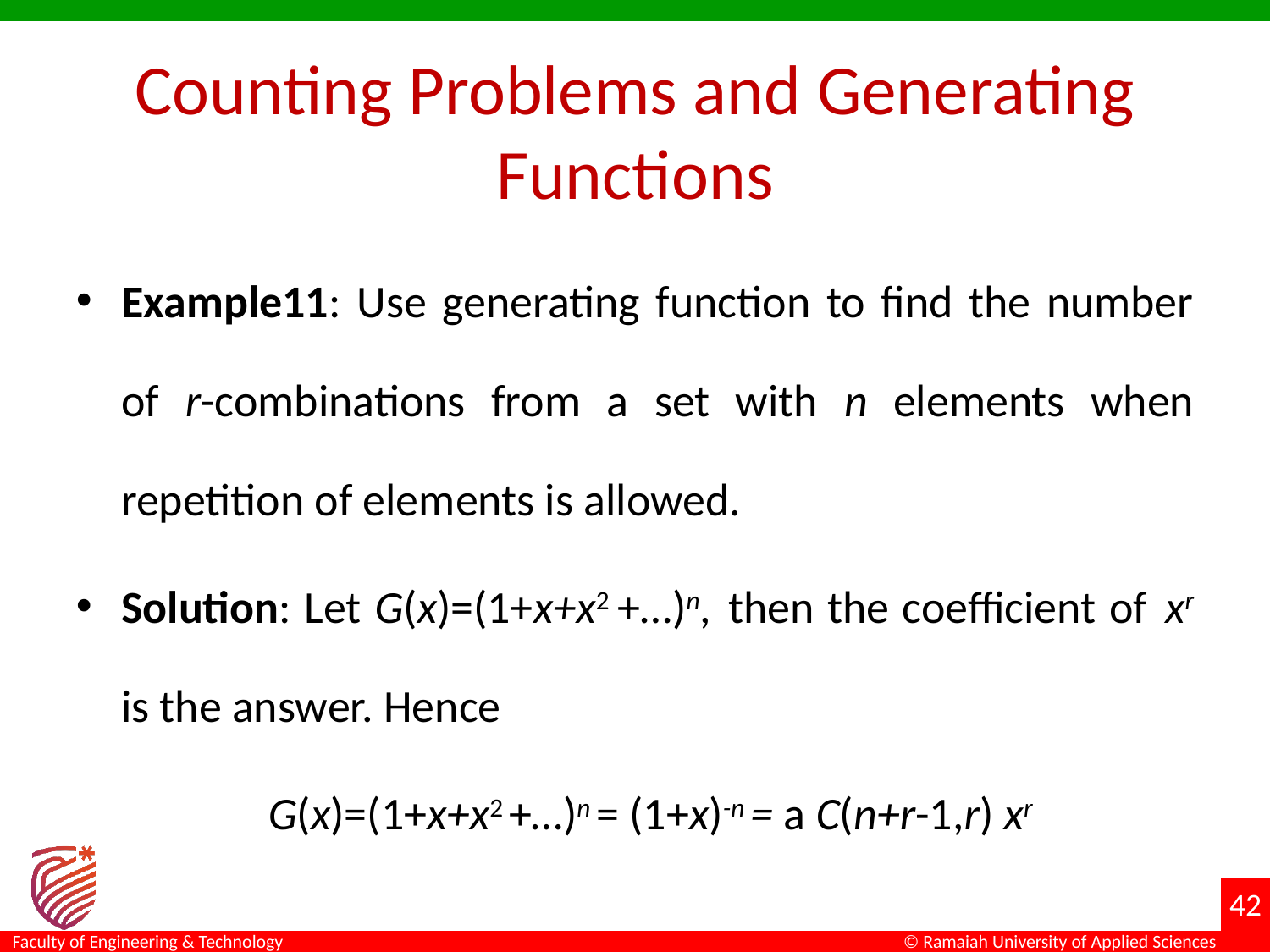

# Counting Problems and Generating Functions
Example11: Use generating function to find the number of r-combinations from a set with n elements when repetition of elements is allowed.
Solution: Let G(x)=(1+x+x2 +…)n,  then the coefficient of  xr is the answer. Hence
   G(x)=(1+x+x2 +…)n = (1+x)-n = a C(n+r-1,r) xr